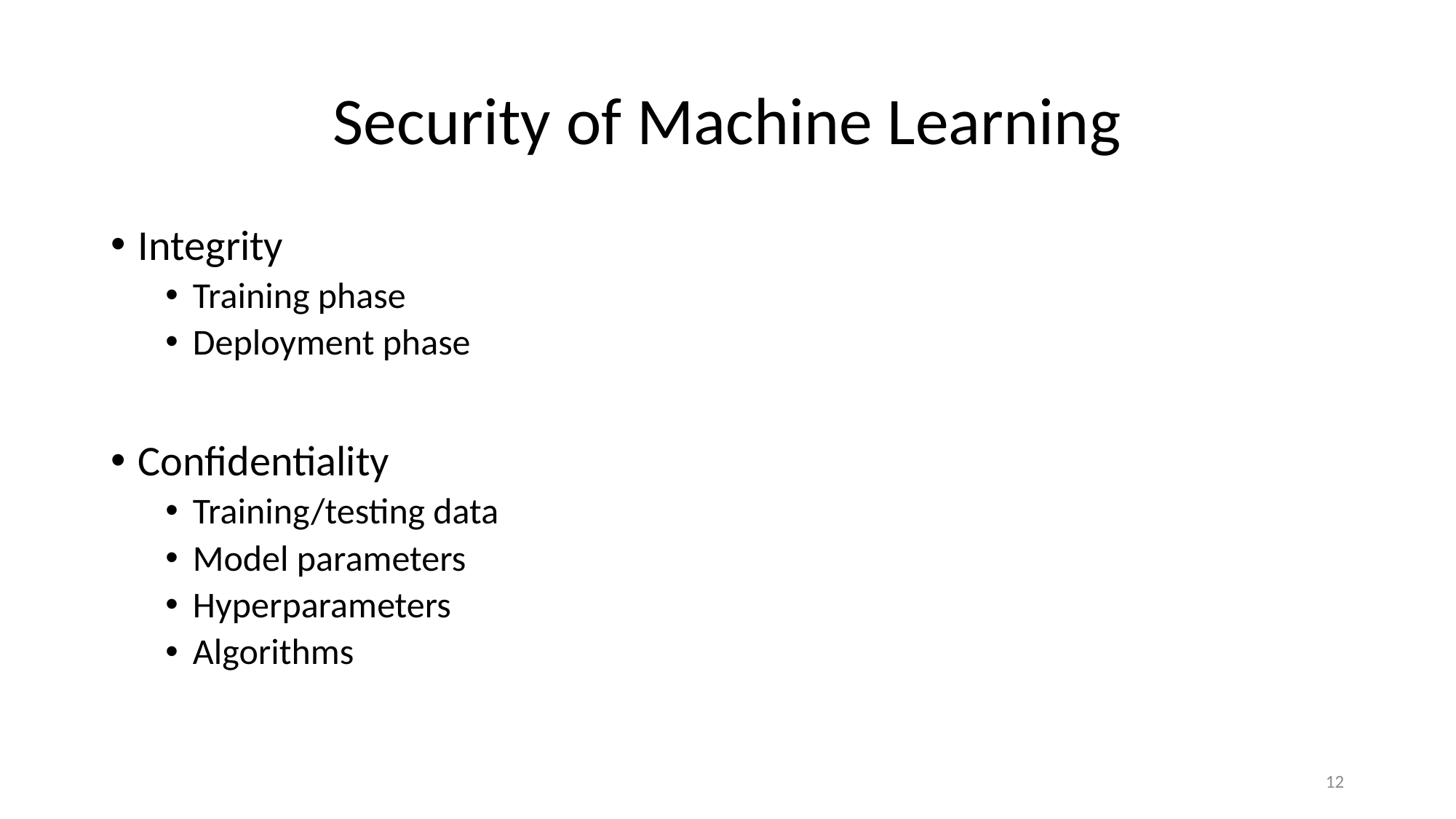

# Security of Machine Learning
Integrity
Training phase
Deployment phase

Confidentiality
Training/testing data
Model parameters
Hyperparameters
Algorithms
12